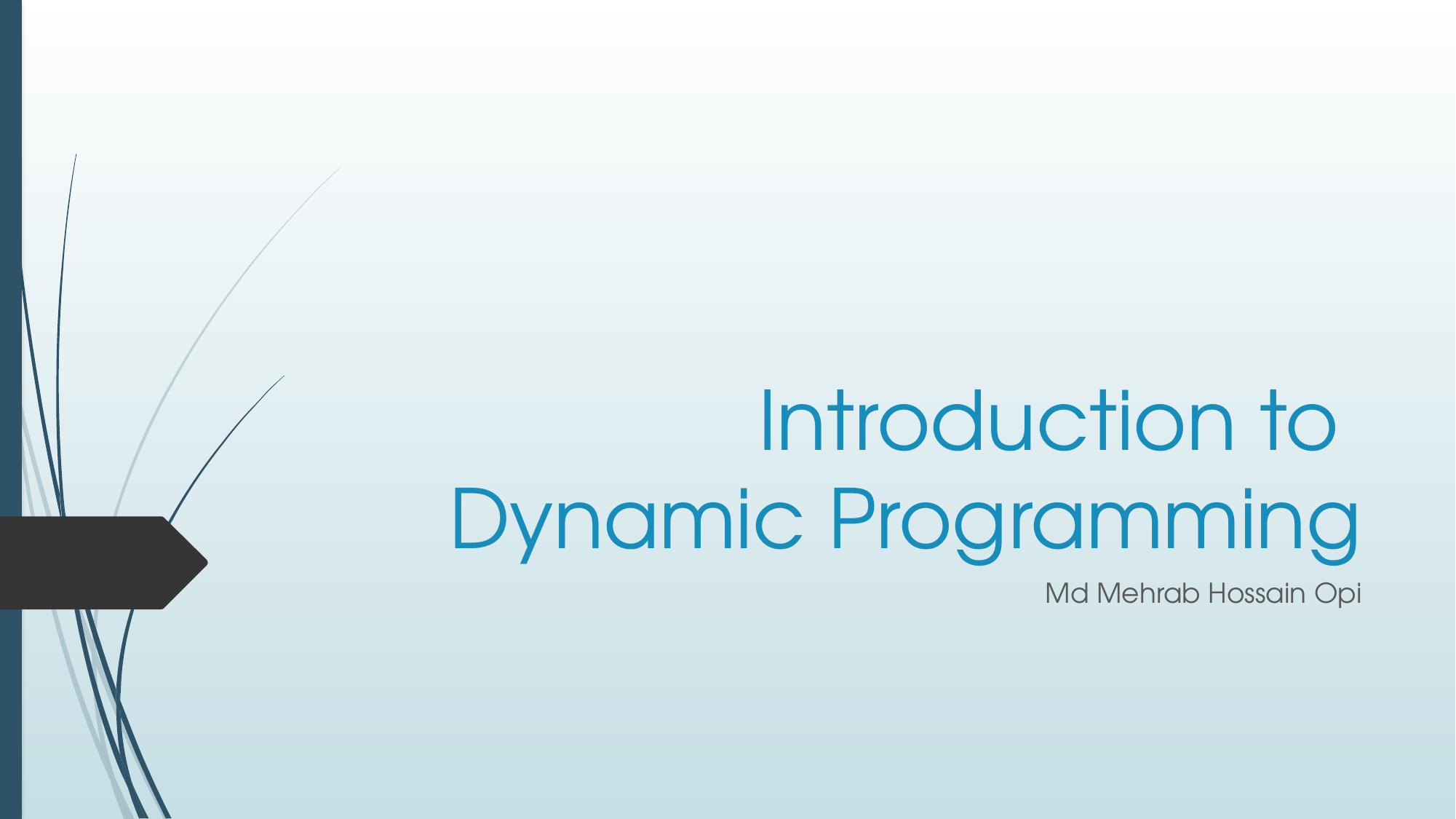

# Introduction to Dynamic Programming
Md Mehrab Hossain Opi